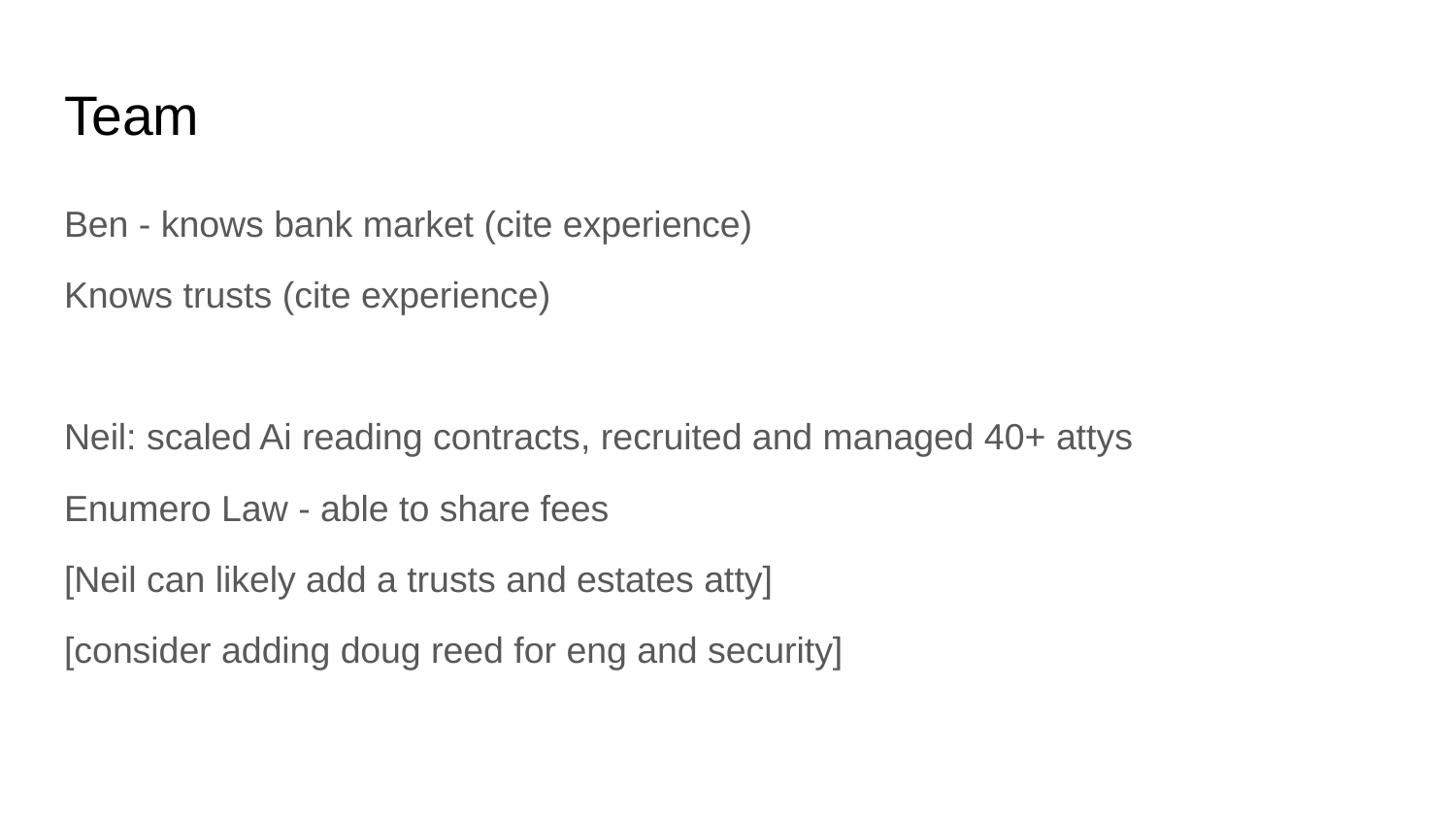

# Team
Ben - knows bank market (cite experience)
Knows trusts (cite experience)

Neil: scaled Ai reading contracts, recruited and managed 40+ attys
Enumero Law - able to share fees
[Neil can likely add a trusts and estates atty]
[consider adding doug reed for eng and security]